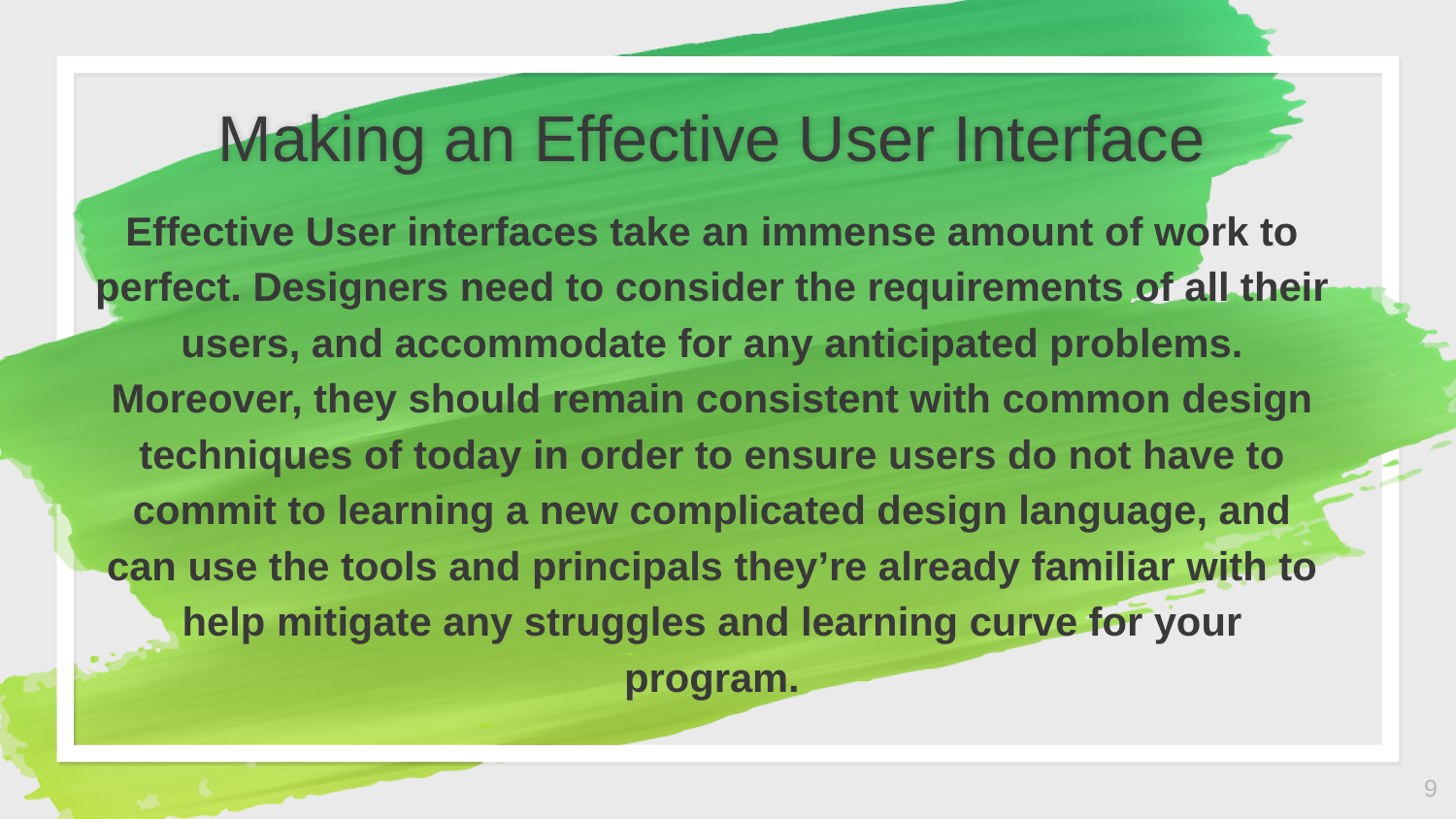

Making an Effective User Interface
Effective User interfaces take an immense amount of work to perfect. Designers need to consider the requirements of all their users, and accommodate for any anticipated problems. Moreover, they should remain consistent with common design techniques of today in order to ensure users do not have to commit to learning a new complicated design language, and can use the tools and principals they’re already familiar with to help mitigate any struggles and learning curve for your program.
9